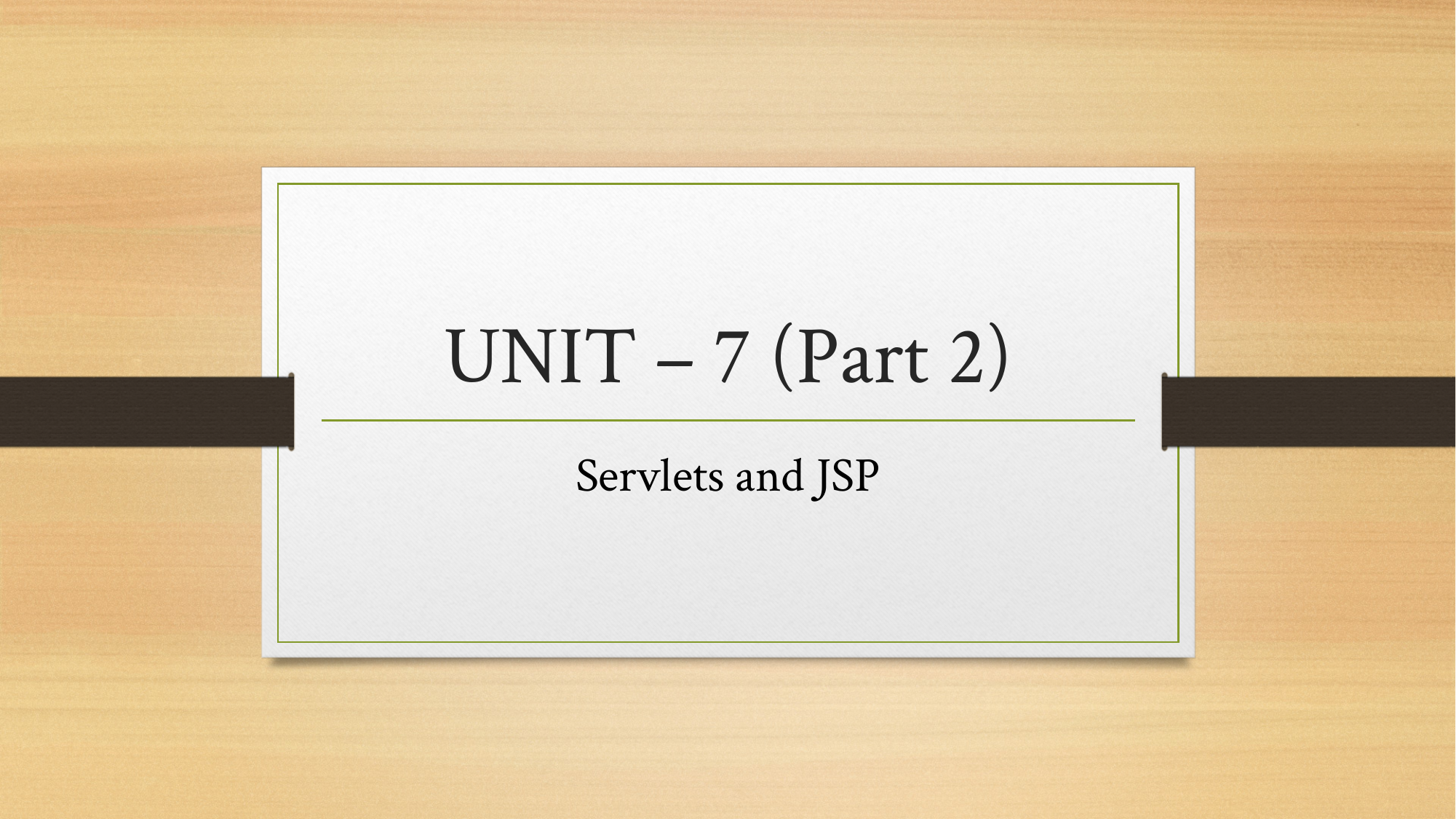

# UNIT – 7 (Part 2)
Servlets and JSP